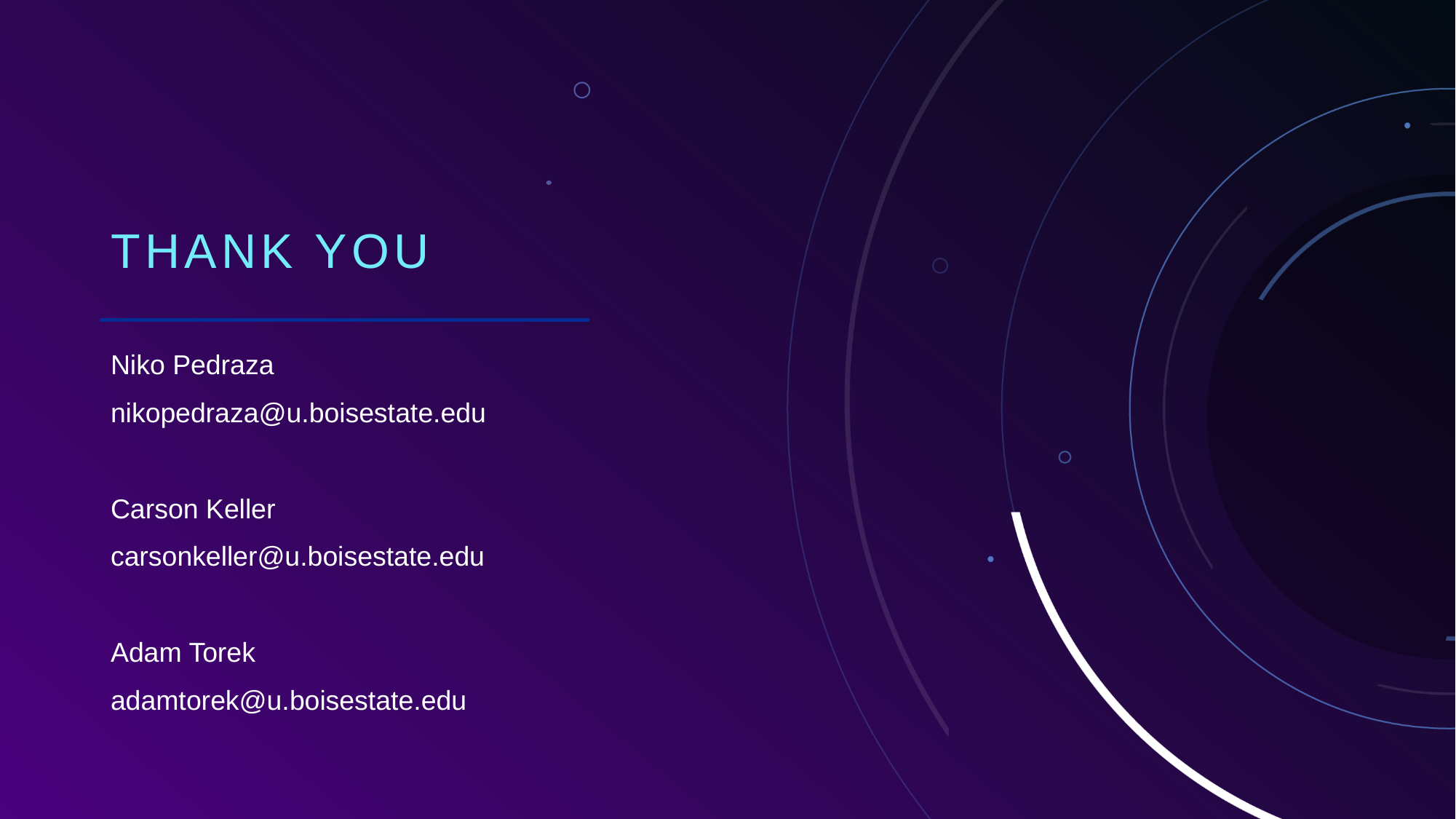

# THANK You
Niko Pedraza
nikopedraza@u.boisestate.edu

Carson Keller
carsonkeller@u.boisestate.edu

Adam Torek
adamtorek@u.boisestate.edu